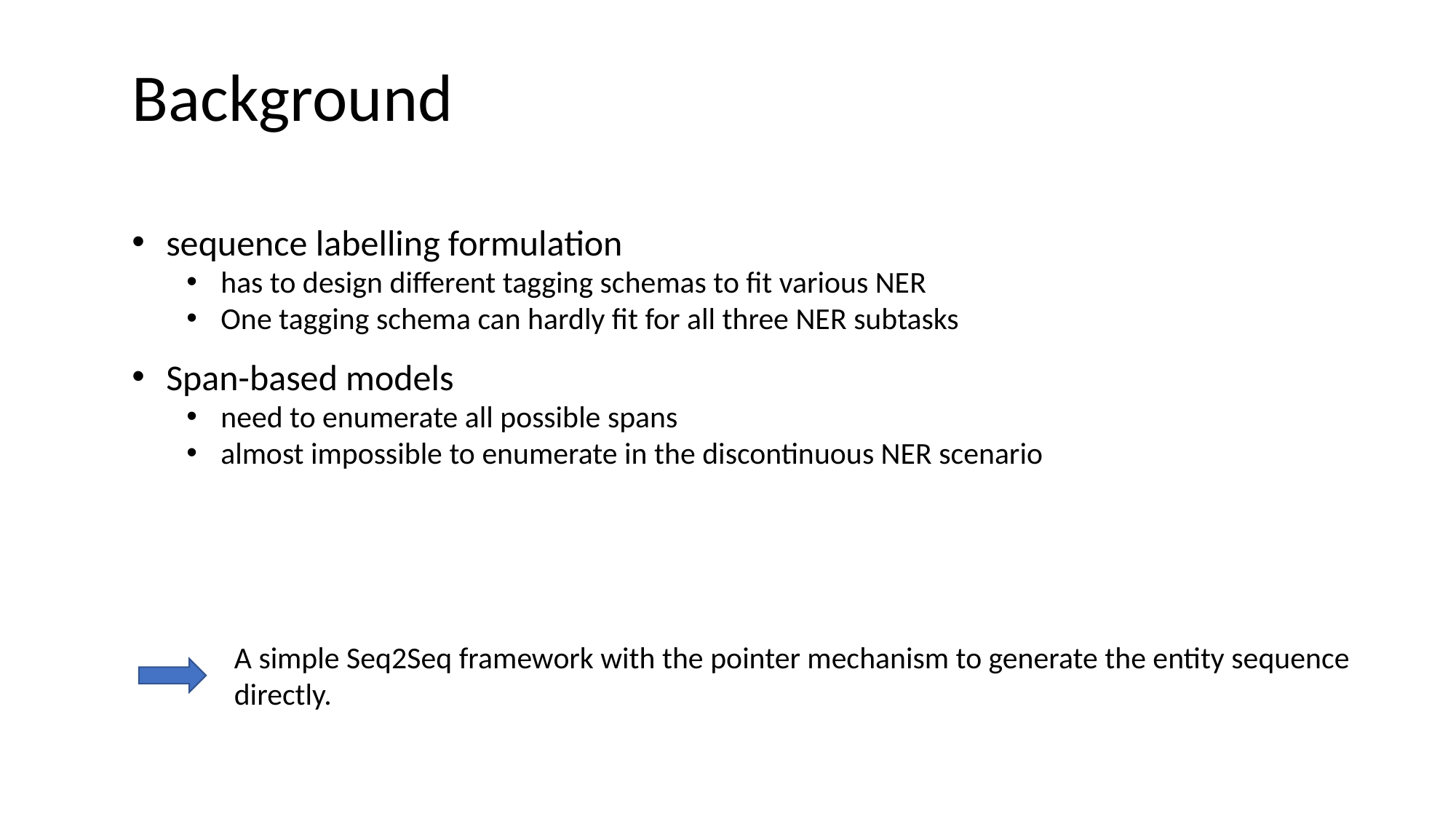

Background
sequence labelling formulation
has to design different tagging schemas to fit various NER
One tagging schema can hardly fit for all three NER subtasks
Span-based models
need to enumerate all possible spans
almost impossible to enumerate in the discontinuous NER scenario
A simple Seq2Seq framework with the pointer mechanism to generate the entity sequence directly.